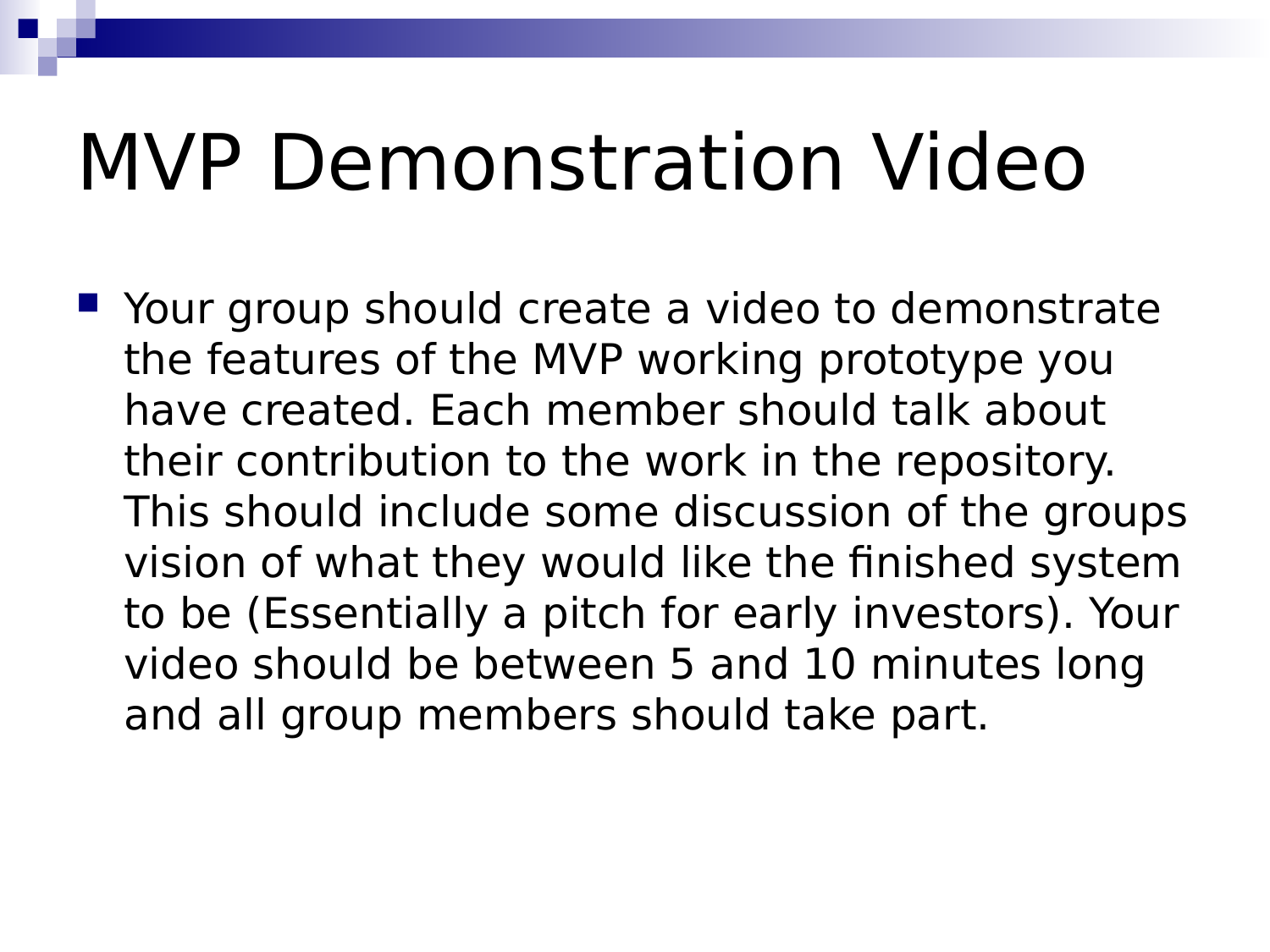

# MVP Demonstration Video
Your group should create a video to demonstrate the features of the MVP working prototype you have created. Each member should talk about their contribution to the work in the repository. This should include some discussion of the groups vision of what they would like the finished system to be (Essentially a pitch for early investors). Your video should be between 5 and 10 minutes long and all group members should take part.